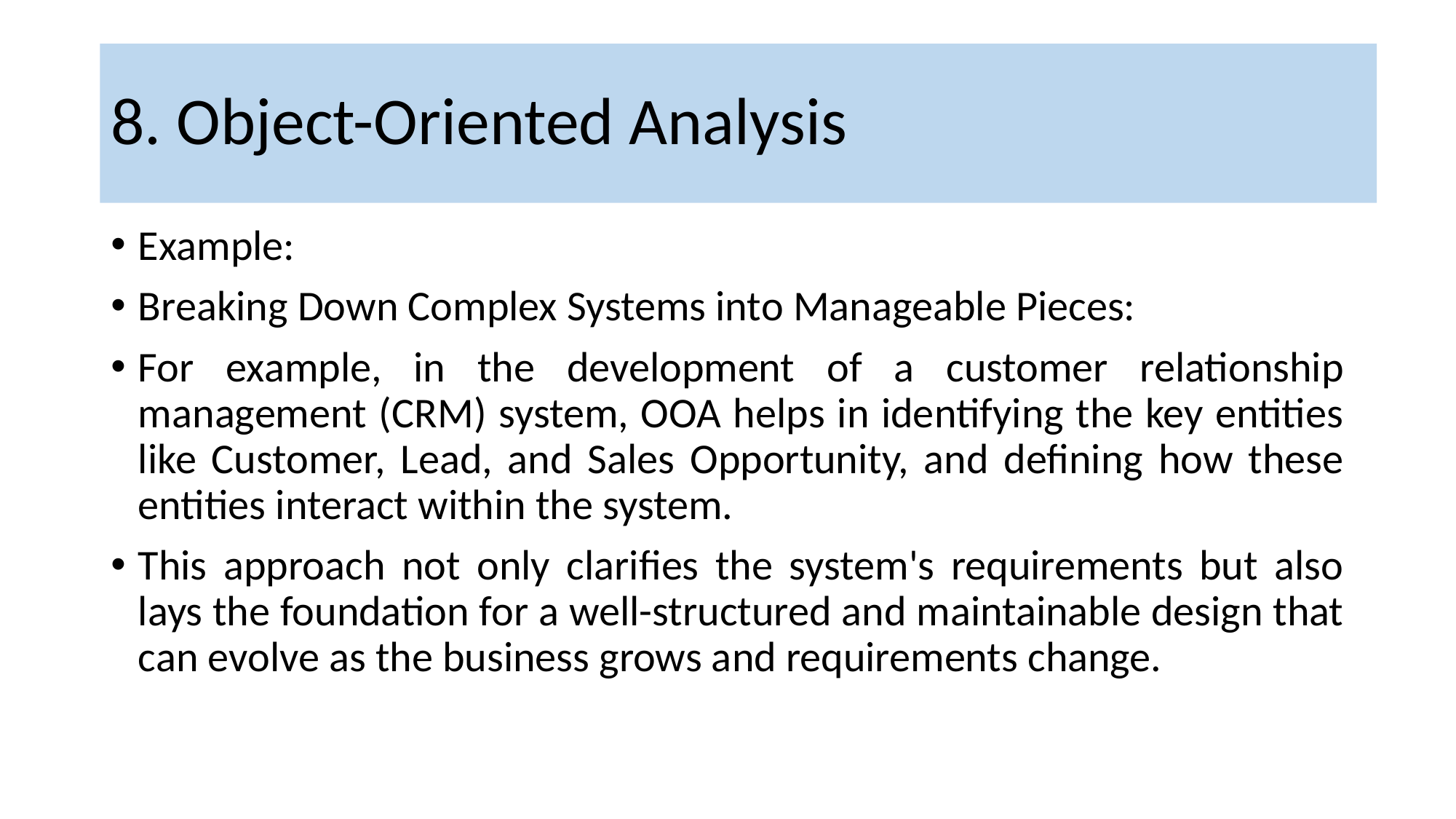

# 8. Object-Oriented Analysis
Example:
Breaking Down Complex Systems into Manageable Pieces:
For example, in the development of a customer relationship management (CRM) system, OOA helps in identifying the key entities like Customer, Lead, and Sales Opportunity, and defining how these entities interact within the system.
This approach not only clarifies the system's requirements but also lays the foundation for a well-structured and maintainable design that can evolve as the business grows and requirements change.